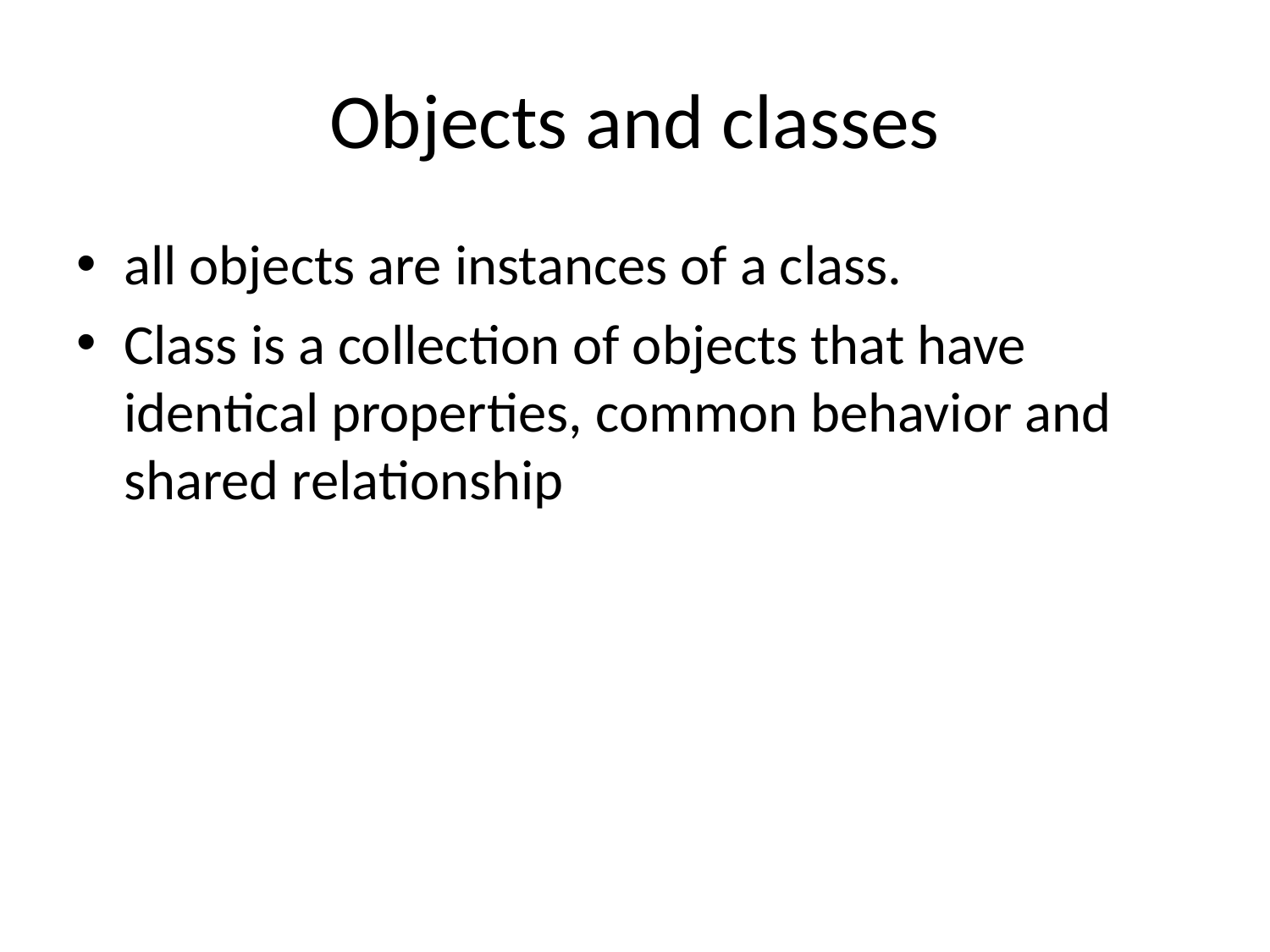

# Objects and classes
all objects are instances of a class.
Class is a collection of objects that have identical properties, common behavior and shared relationship